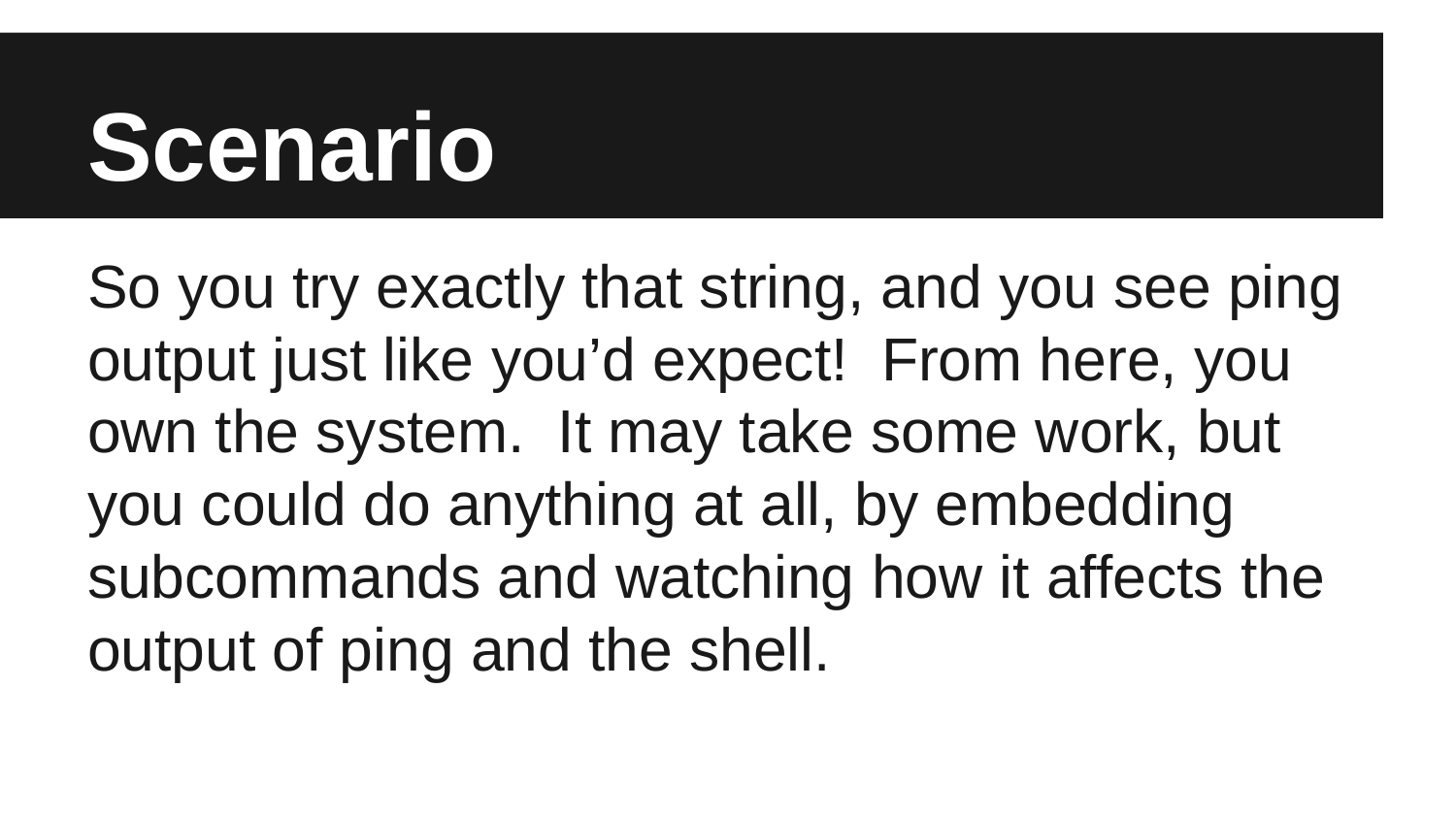

# Scenario
So you try exactly that string, and you see ping output just like you’d expect!  From here, you own the system.  It may take some work, but you could do anything at all, by embedding subcommands and watching how it affects the output of ping and the shell.